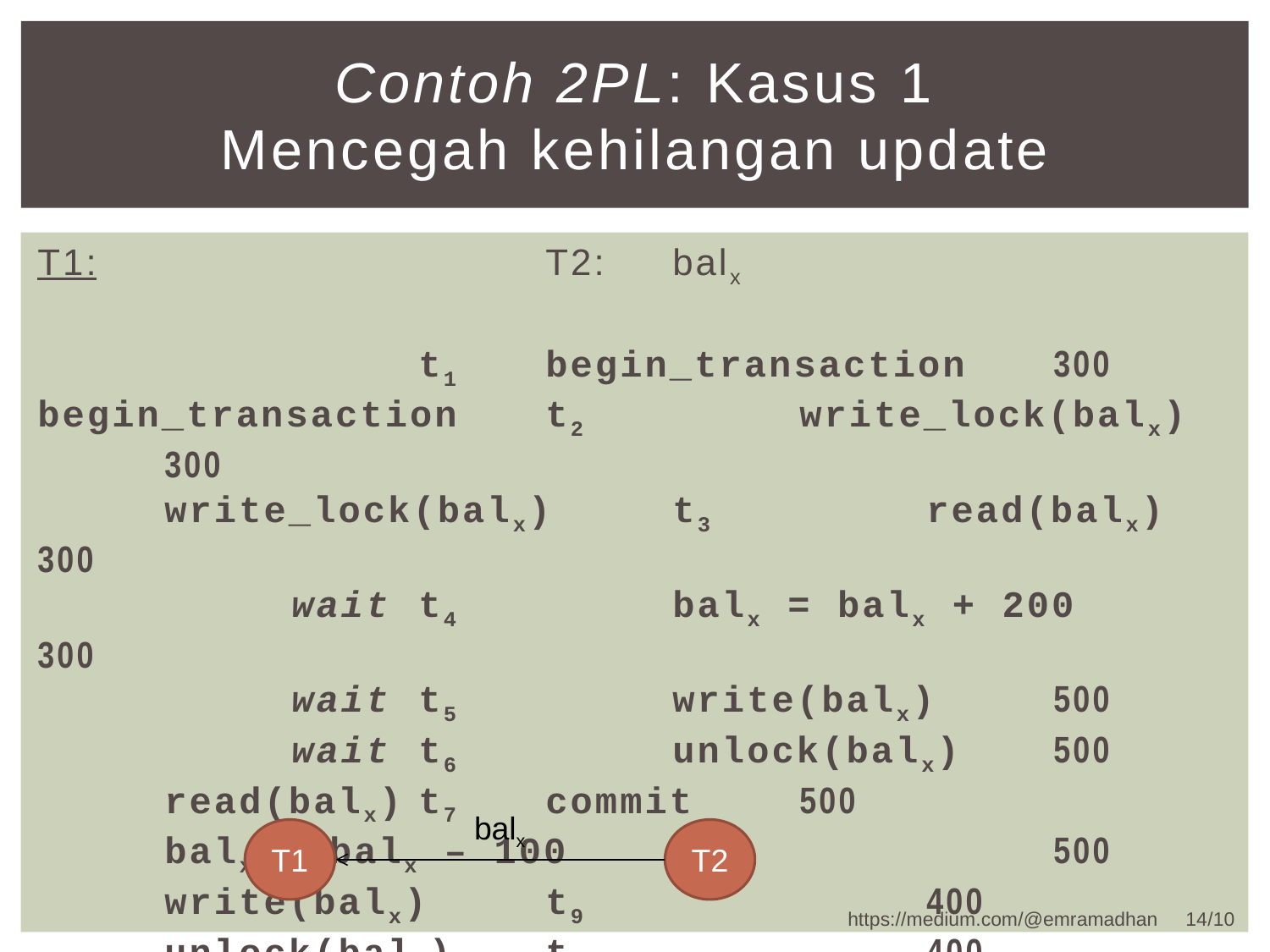

# Contoh 2PL: Kasus 1 Mencegah kehilangan update
T1:				T2:	balx

			t1	begin_transaction	300
begin_transaction	t2		write_lock(balx)	300
	write_lock(balx)	t3		read(balx)	300
		wait	t4		balx = balx + 200	300
		wait	t5		write(balx)	500
		wait	t6		unlock(balx)	500
	read(balx)	t7	commit	500
	balx = balx – 100	t8			500
	write(balx)	t9			400
	unlock(balx)	t10			400
commit	t11			400

balx
T1
T2

14